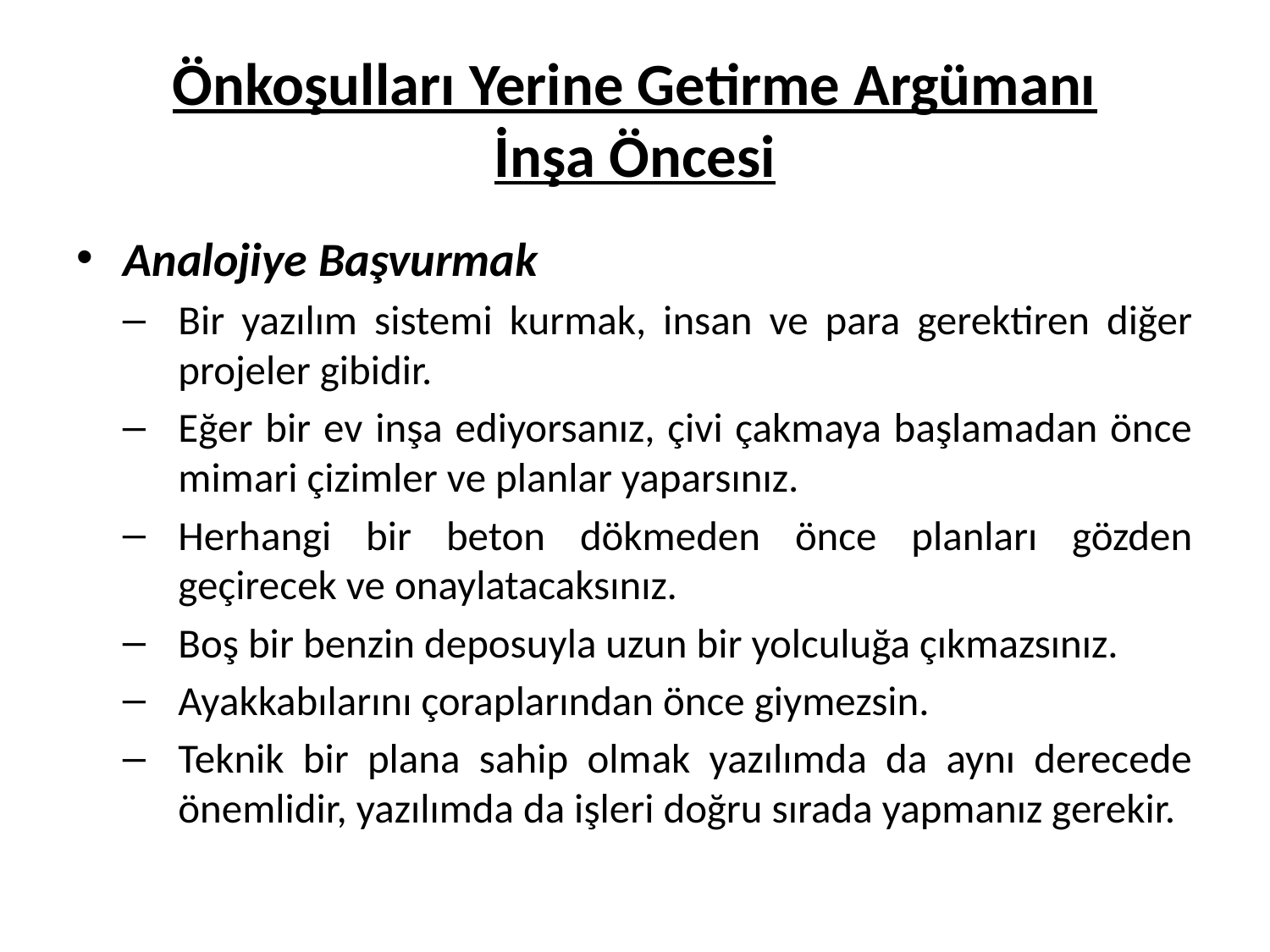

# Önkoşulları Yerine Getirme Argümanı İnşa Öncesi
Analojiye Başvurmak
Bir yazılım sistemi kurmak, insan ve para gerektiren diğer projeler gibidir.
Eğer bir ev inşa ediyorsanız, çivi çakmaya başlamadan önce mimari çizimler ve planlar yaparsınız.
Herhangi bir beton dökmeden önce planları gözden geçirecek ve onaylatacaksınız.
Boş bir benzin deposuyla uzun bir yolculuğa çıkmazsınız.
Ayakkabılarını çoraplarından önce giymezsin.
Teknik bir plana sahip olmak yazılımda da aynı derecede önemlidir, yazılımda da işleri doğru sırada yapmanız gerekir.